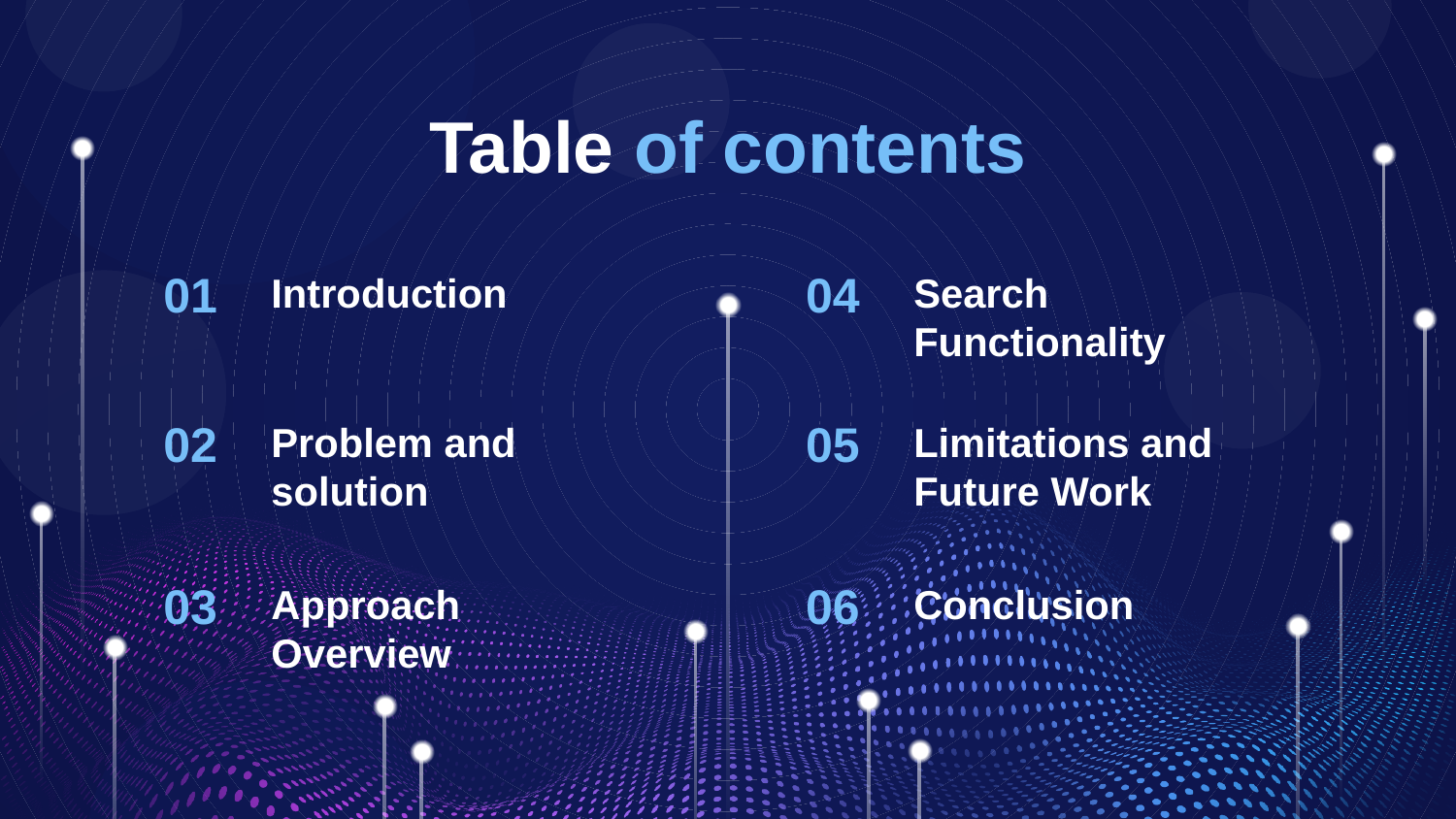

Table of contents

# 01
Introduction
04
Search Functionality

02
Problem and solution
05
Limitations and Future Work
03
Approach Overview
06
Conclusion